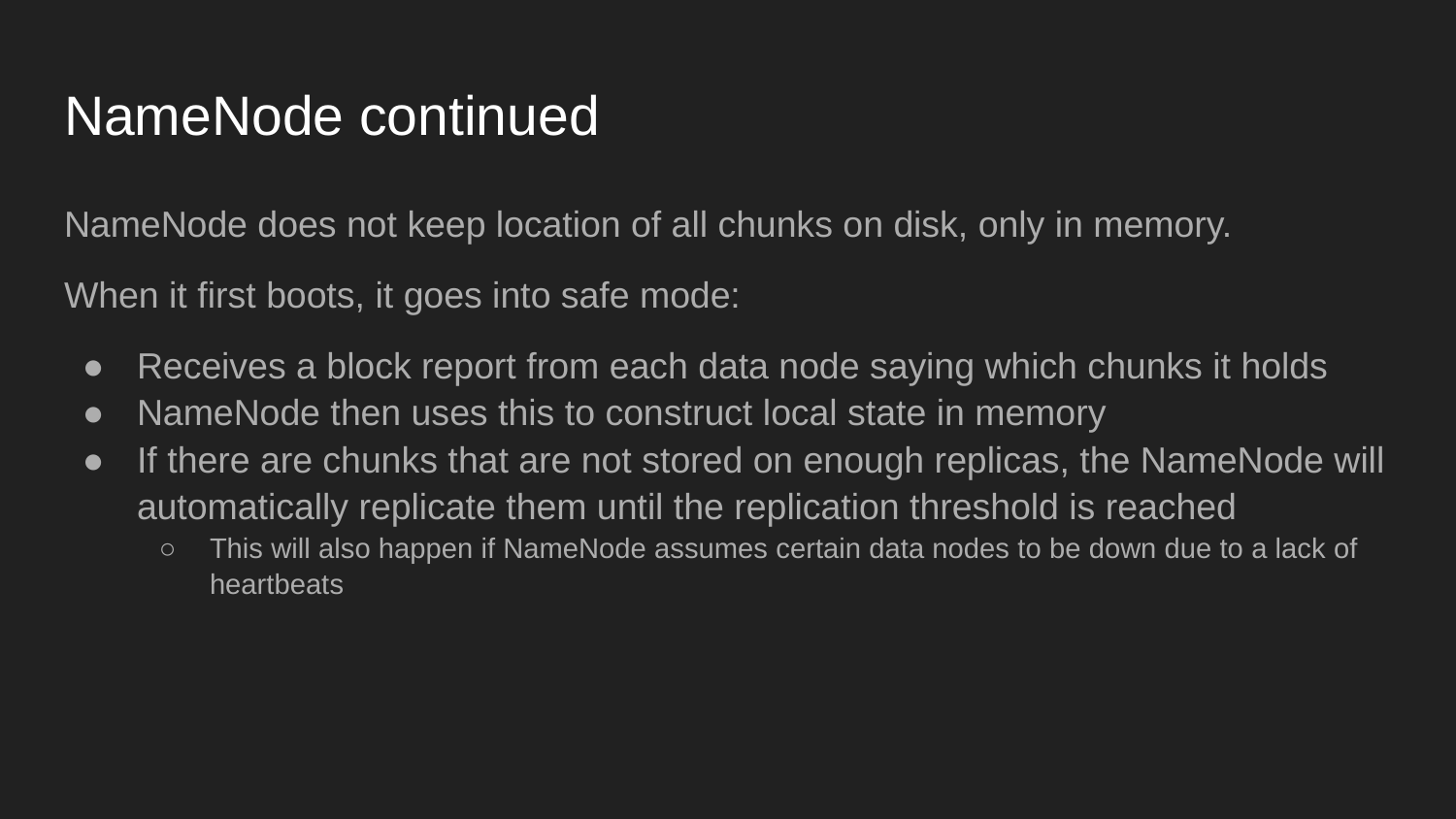

# NameNode continued
NameNode does not keep location of all chunks on disk, only in memory.
When it first boots, it goes into safe mode:
Receives a block report from each data node saying which chunks it holds
NameNode then uses this to construct local state in memory
If there are chunks that are not stored on enough replicas, the NameNode will automatically replicate them until the replication threshold is reached
This will also happen if NameNode assumes certain data nodes to be down due to a lack of heartbeats